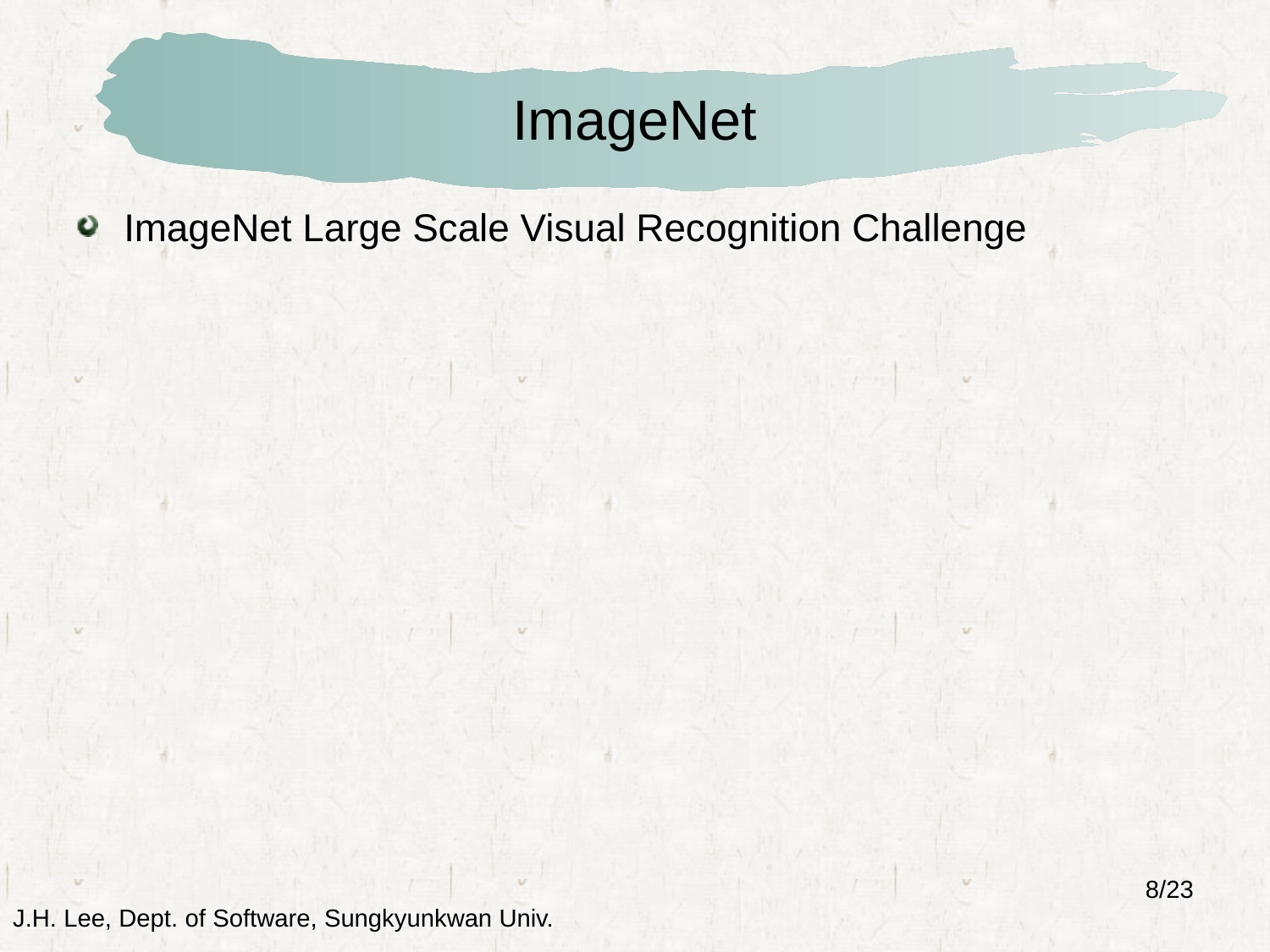

# ImageNet
ImageNet Large Scale Visual Recognition Challenge
8/23
J.H. Lee, Dept. of Software, Sungkyunkwan Univ.